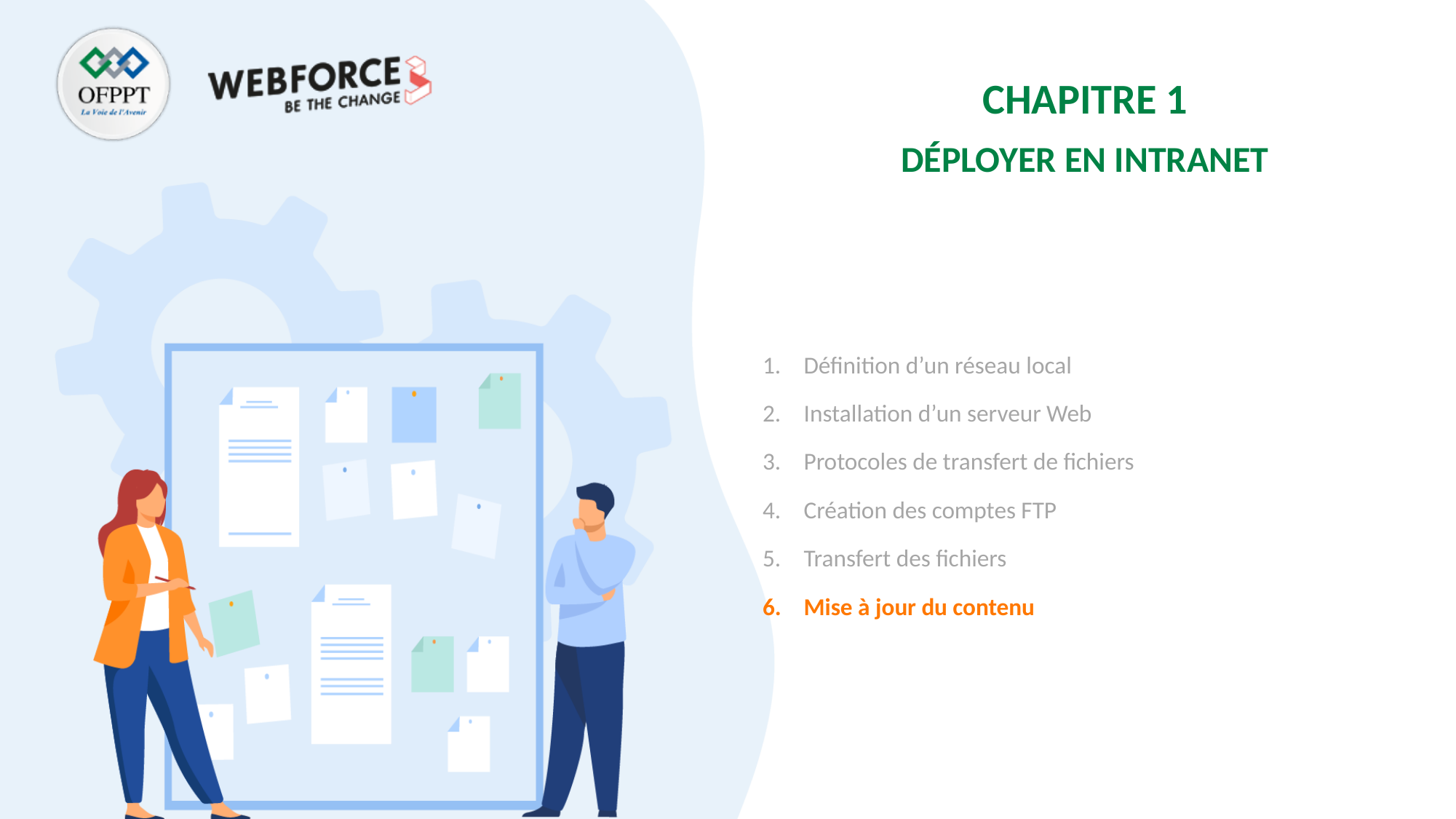

CHAPITRE 1
Déployer en intranet
Définition d’un réseau local
Installation d’un serveur Web
Protocoles de transfert de fichiers
Création des comptes FTP
Transfert des fichiers
Mise à jour du contenu